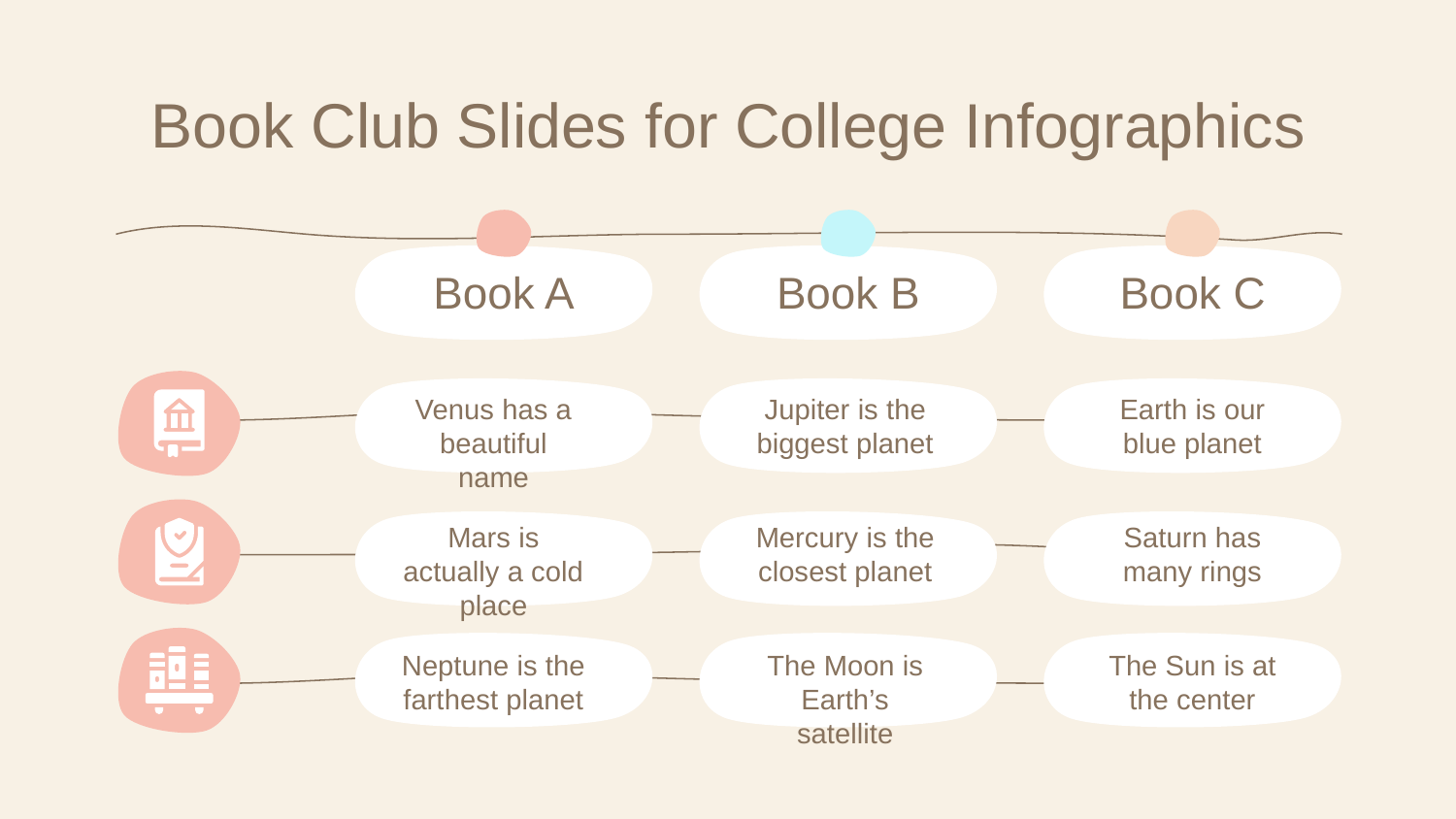

# Book Club Slides for College Infographics

Book A
Book B
Book C

Venus has a beautiful name
Jupiter is the biggest planet
Earth is our blue planet

Mars is actually a cold place
Mercury is the closest planet
Saturn has many rings

Neptune is the farthest planet
The Moon is Earth’s satellite
The Sun is at the center